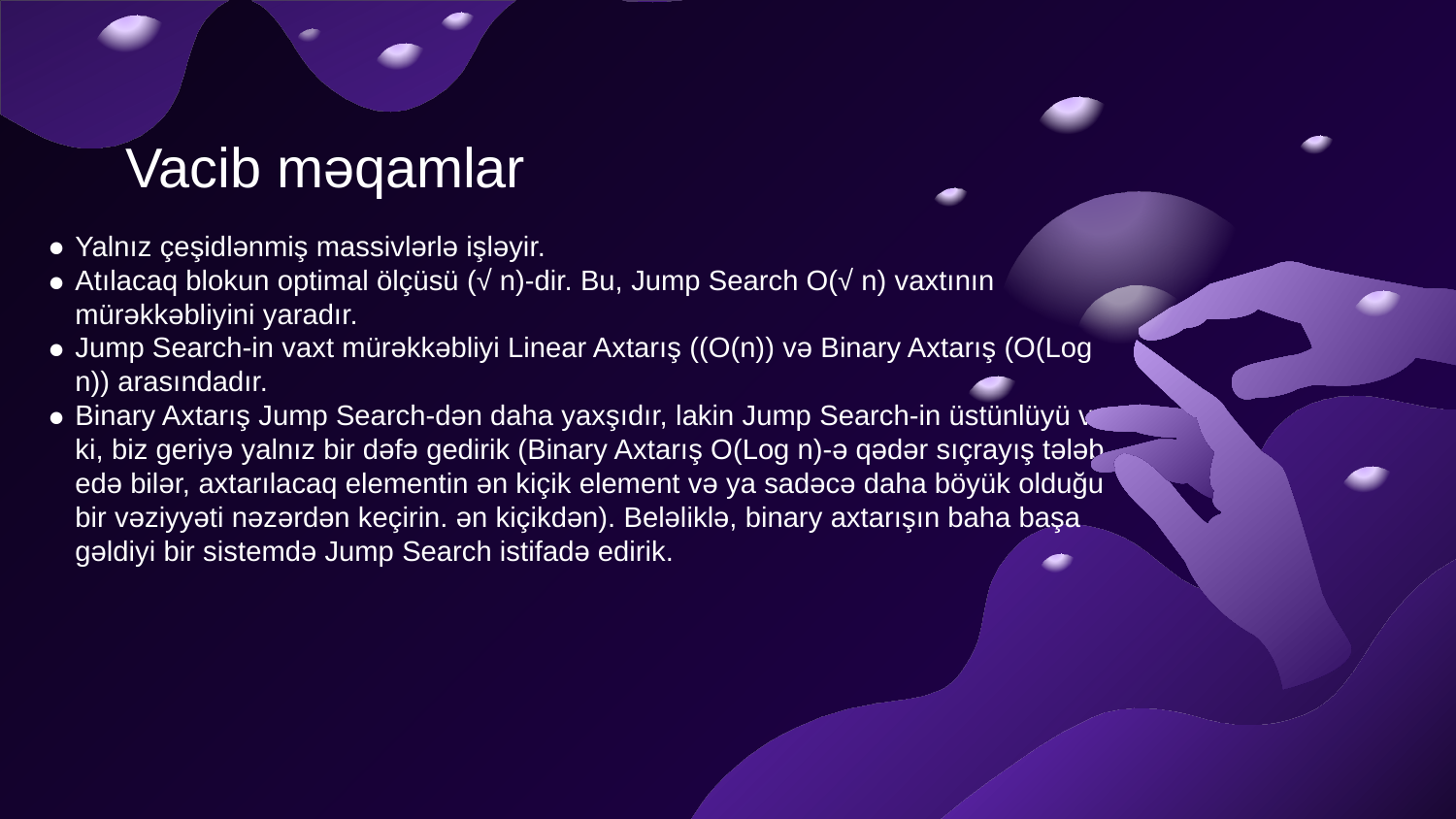

# Vacib məqamlar
Yalnız çeşidlənmiş massivlərlə işləyir.
Atılacaq blokun optimal ölçüsü (√ n)-dir. Bu, Jump Search O(√ n) vaxtının mürəkkəbliyini yaradır.
Jump Search-in vaxt mürəkkəbliyi Linear Axtarış ((O(n)) və Binary Axtarış (O(Log n)) arasındadır.
Binary Axtarış Jump Search-dən daha yaxşıdır, lakin Jump Search-in üstünlüyü var ki, biz geriyə yalnız bir dəfə gedirik (Binary Axtarış O(Log n)-ə qədər sıçrayış tələb edə bilər, axtarılacaq elementin ən kiçik element və ya sadəcə daha böyük olduğu bir vəziyyəti nəzərdən keçirin. ən kiçikdən). Beləliklə, binary axtarışın baha başa gəldiyi bir sistemdə Jump Search istifadə edirik.